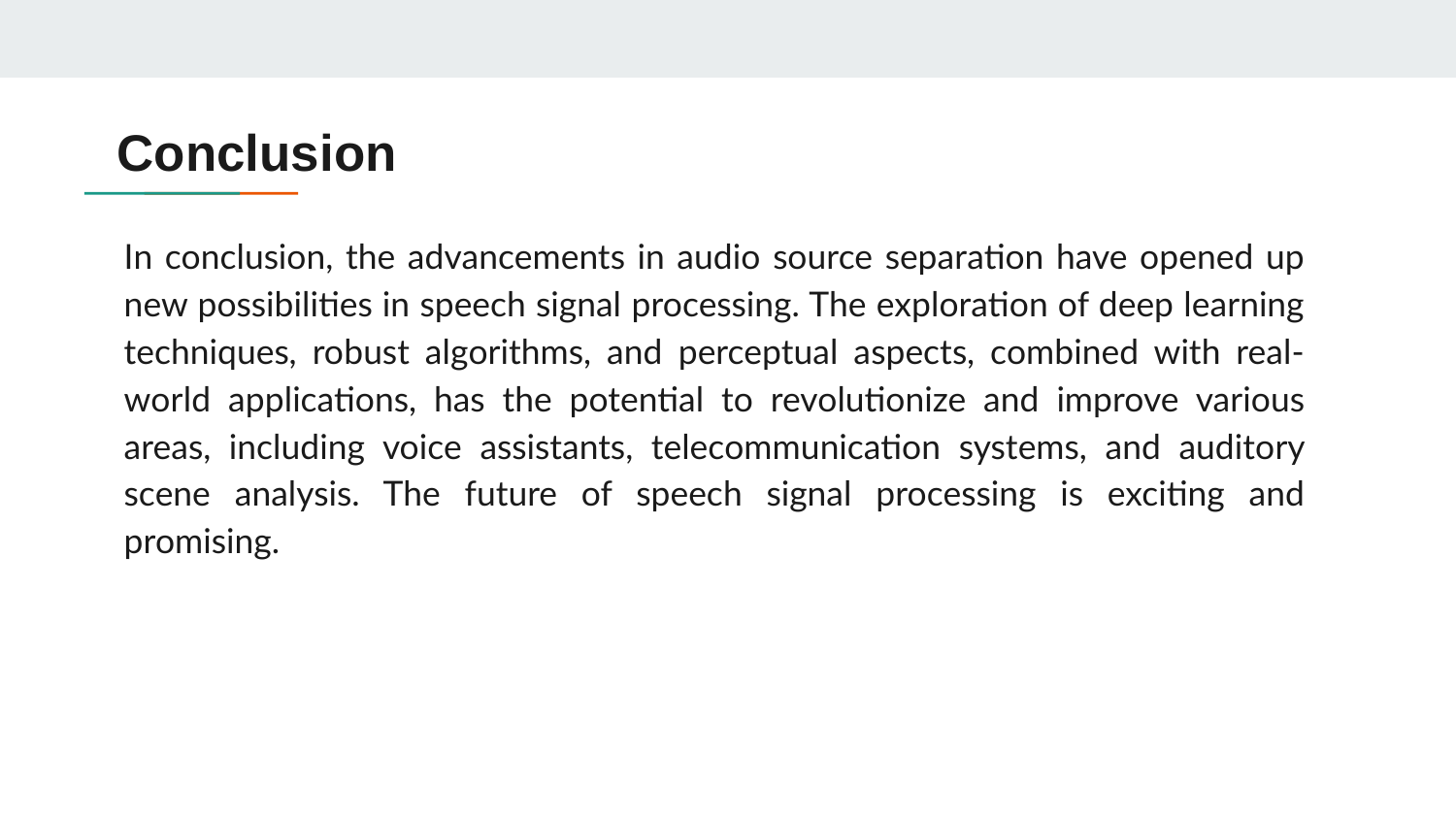

# Conclusion
In conclusion, the advancements in audio source separation have opened up new possibilities in speech signal processing. The exploration of deep learning techniques, robust algorithms, and perceptual aspects, combined with real-world applications, has the potential to revolutionize and improve various areas, including voice assistants, telecommunication systems, and auditory scene analysis. The future of speech signal processing is exciting and promising.